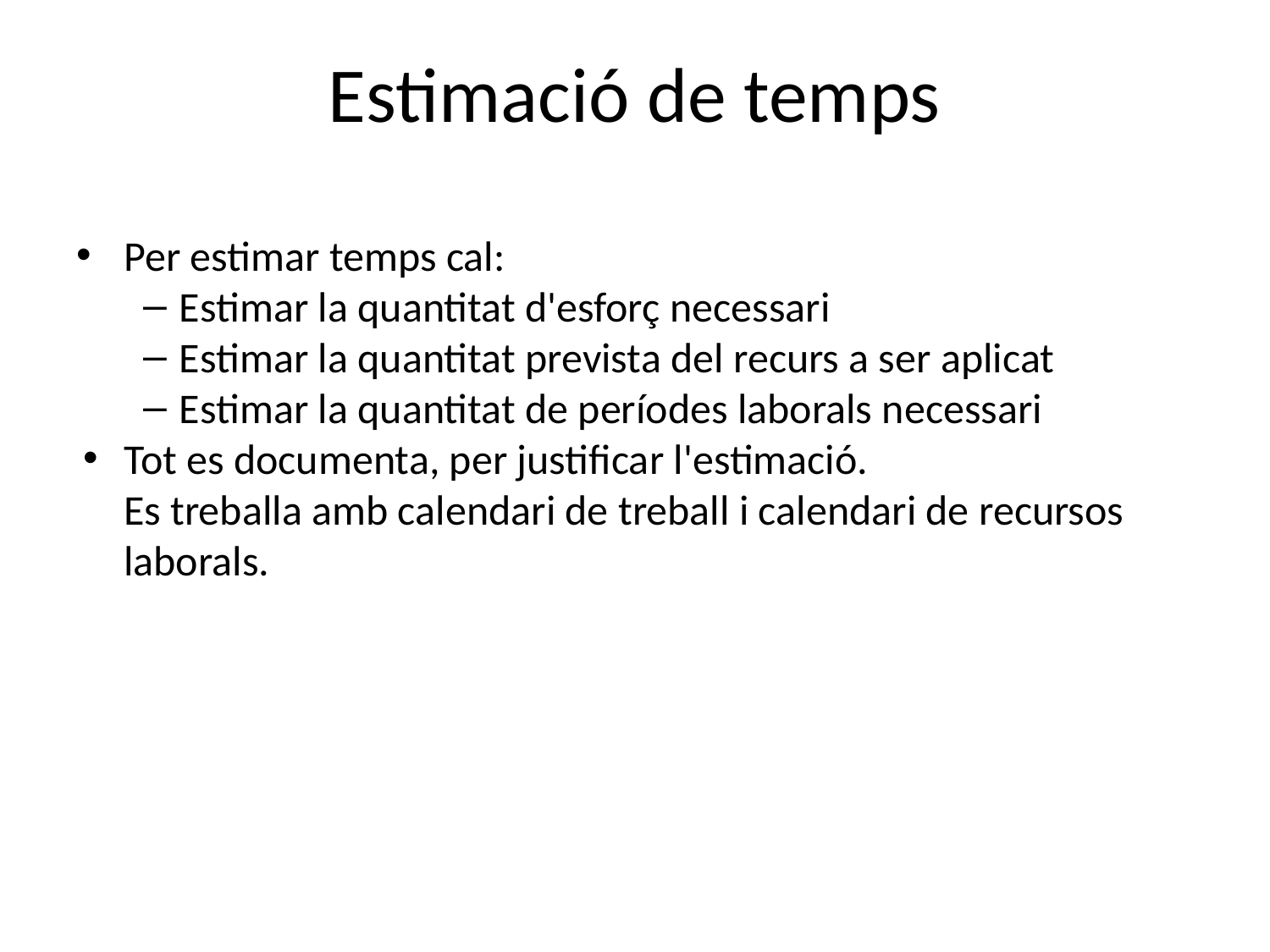

# Estimació de temps
Per estimar temps cal:
Estimar la quantitat d'esforç necessari
Estimar la quantitat prevista del recurs a ser aplicat
Estimar la quantitat de períodes laborals necessari
Tot es documenta, per justificar l'estimació.
Es treballa amb calendari de treball i calendari de recursos laborals.